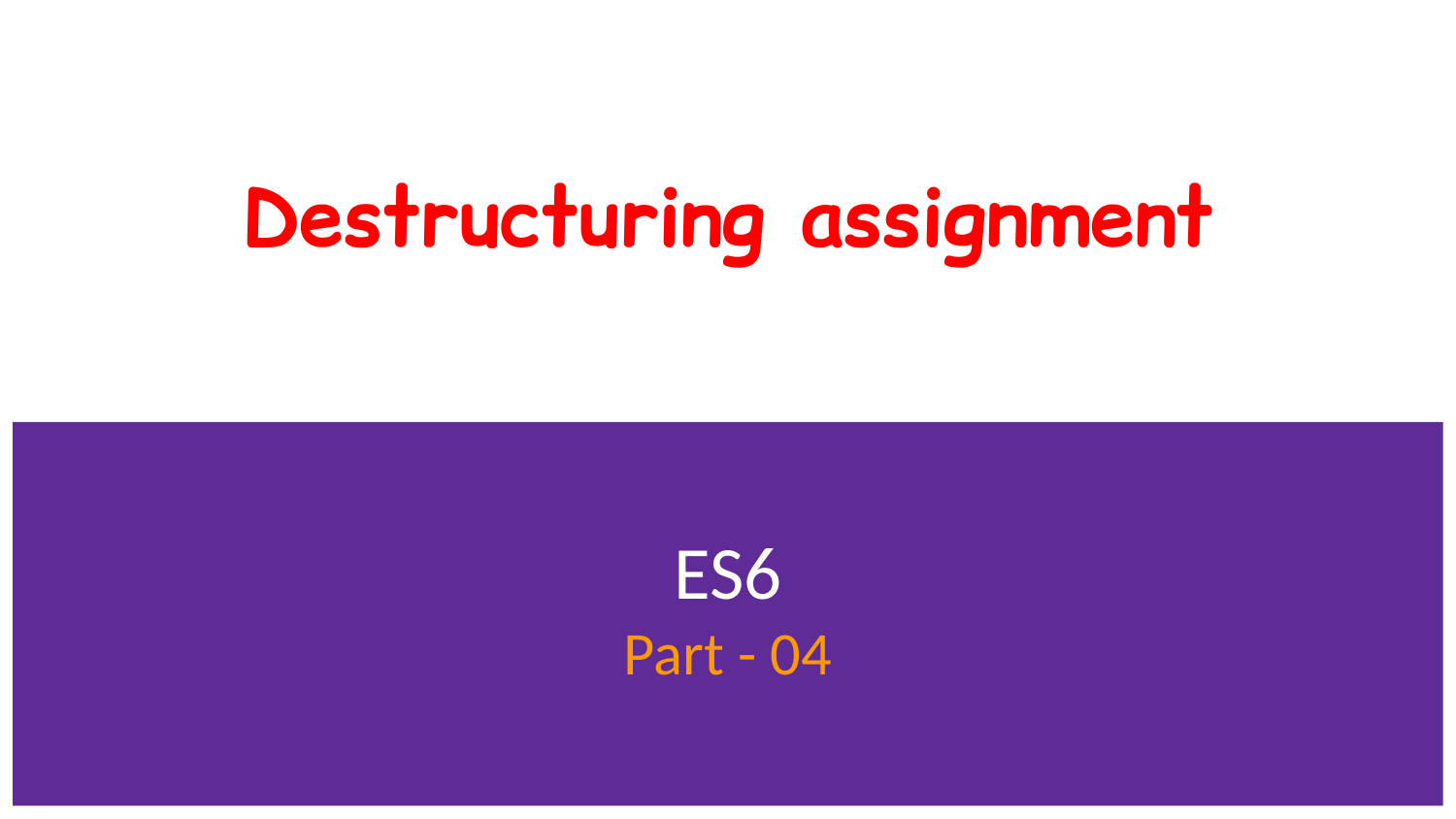

# Destructuring assignment
ES6
Part - 04